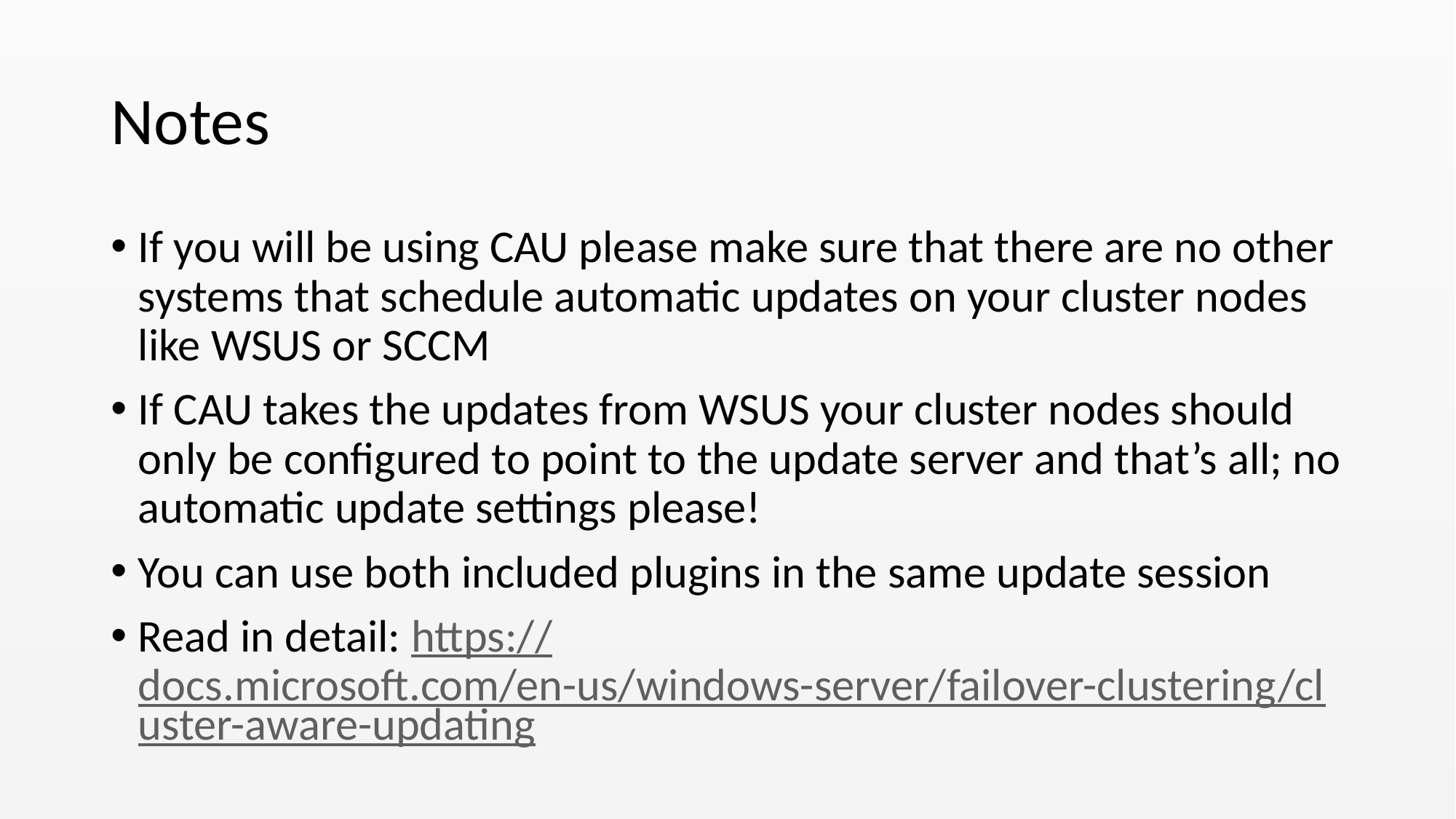

# Notes
If you will be using CAU please make sure that there are no other systems that schedule automatic updates on your cluster nodes like WSUS or SCCM
If CAU takes the updates from WSUS your cluster nodes should only be configured to point to the update server and that’s all; no automatic update settings please!
You can use both included plugins in the same update session
Read in detail: https://docs.microsoft.com/en-us/windows-server/failover-clustering/cluster-aware-updating